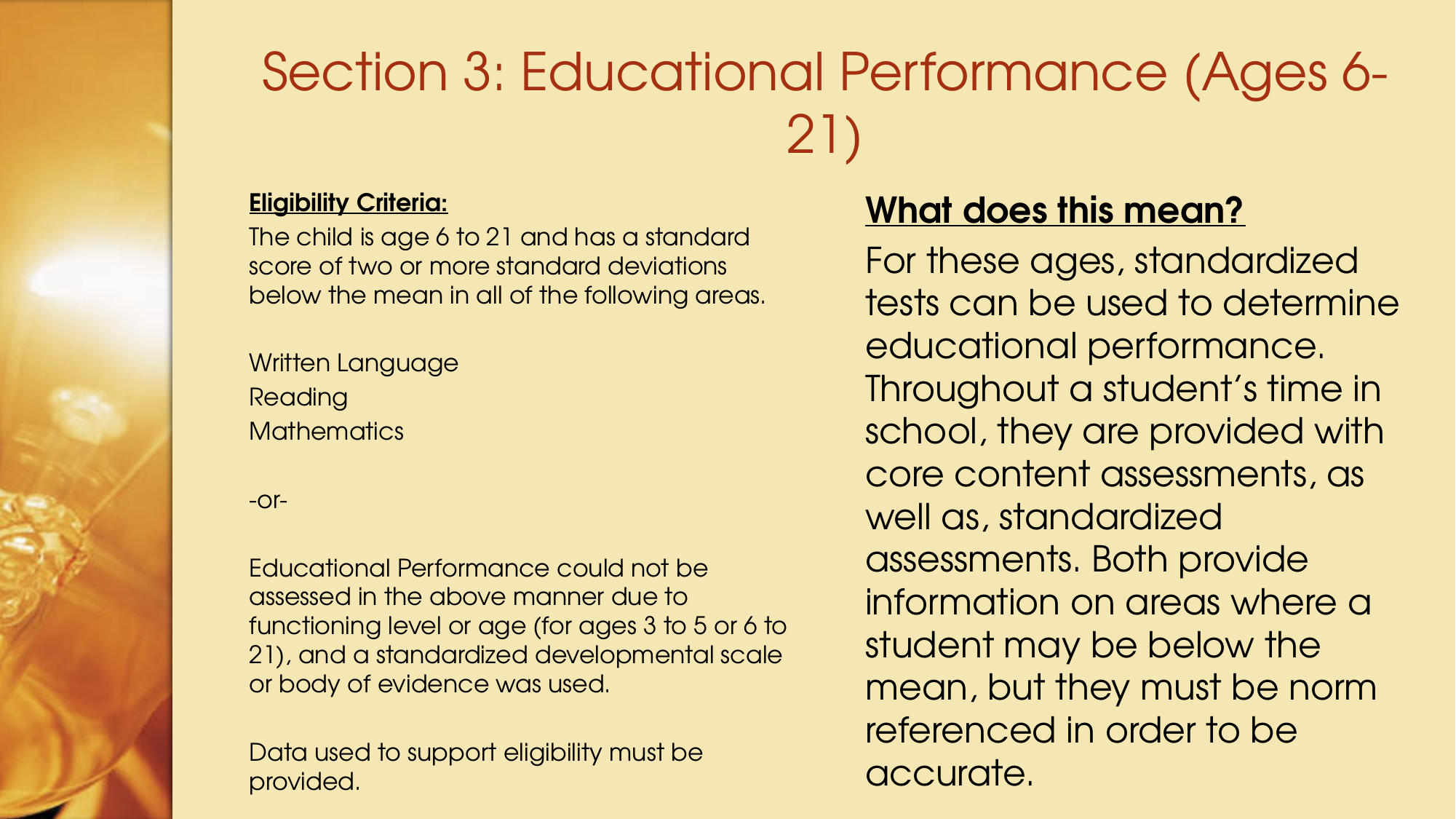

# Section 3: Educational Performance (Ages 6-21)
What does this mean?
For these ages, standardized tests can be used to determine educational performance. Throughout a student’s time in school, they are provided with core content assessments, as well as, standardized assessments. Both provide information on areas where a student may be below the mean, but they must be norm referenced in order to be accurate.
Eligibility Criteria:
The child is age 6 to 21 and has a standard score of two or more standard deviations below the mean in all of the following areas.

Written Language
Reading
Mathematics

-or-

Educational Performance could not be assessed in the above manner due to functioning level or age (for ages 3 to 5 or 6 to 21), and a standardized developmental scale or body of evidence was used.

Data used to support eligibility must be provided.